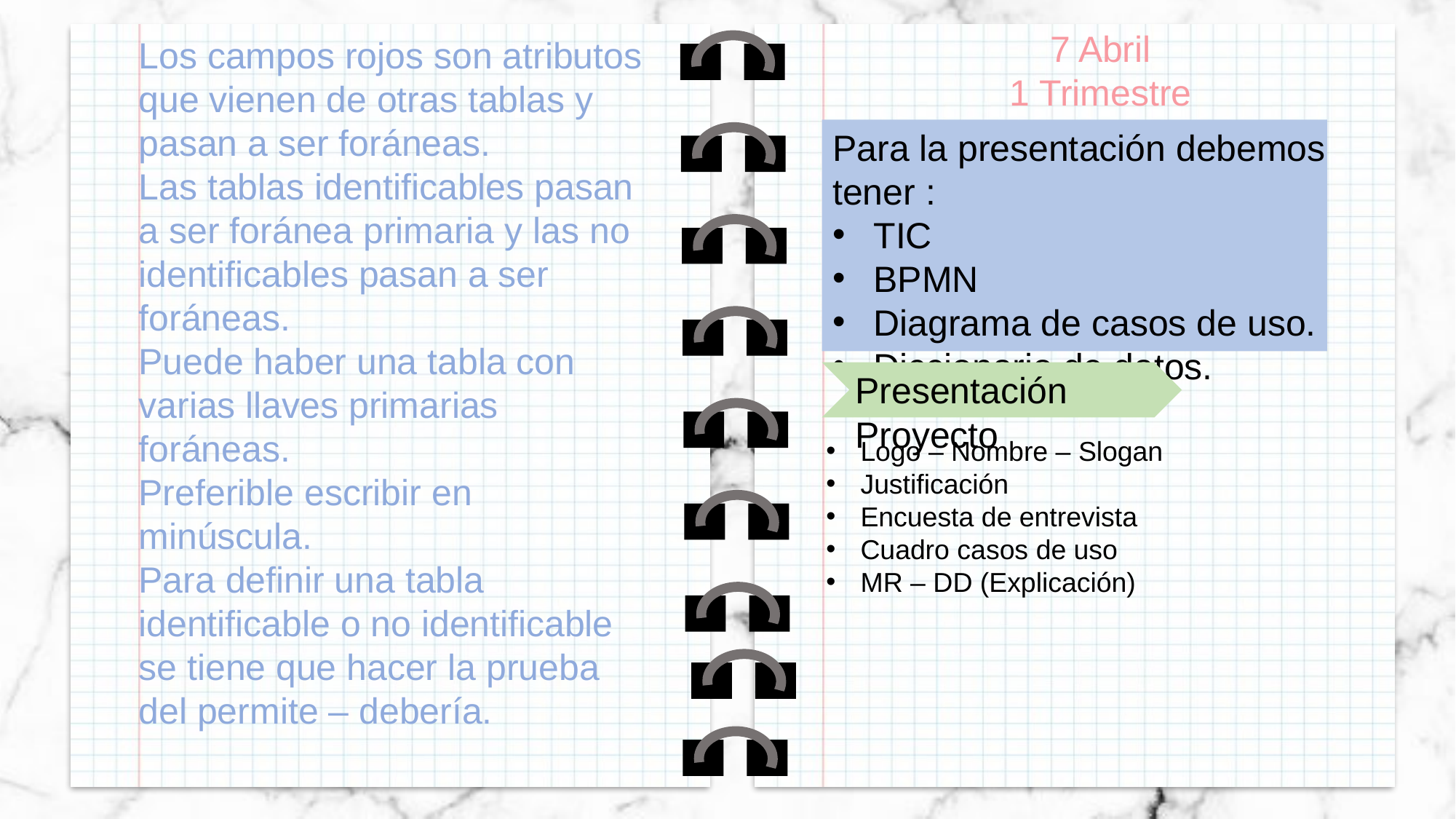

7 Abril
1 Trimestre
Los campos rojos son atributos que vienen de otras tablas y pasan a ser foráneas.
Las tablas identificables pasan a ser foránea primaria y las no identificables pasan a ser foráneas.
Puede haber una tabla con varias llaves primarias foráneas.
Preferible escribir en minúscula.
Para definir una tabla identificable o no identificable se tiene que hacer la prueba del permite – debería.

Para la presentación debemos tener :
TIC
BPMN
Diagrama de casos de uso.
Diccionario de datos.
Presentación Proyecto

Logo – Nombre – Slogan
Justificación
Encuesta de entrevista
Cuadro casos de uso
MR – DD (Explicación)